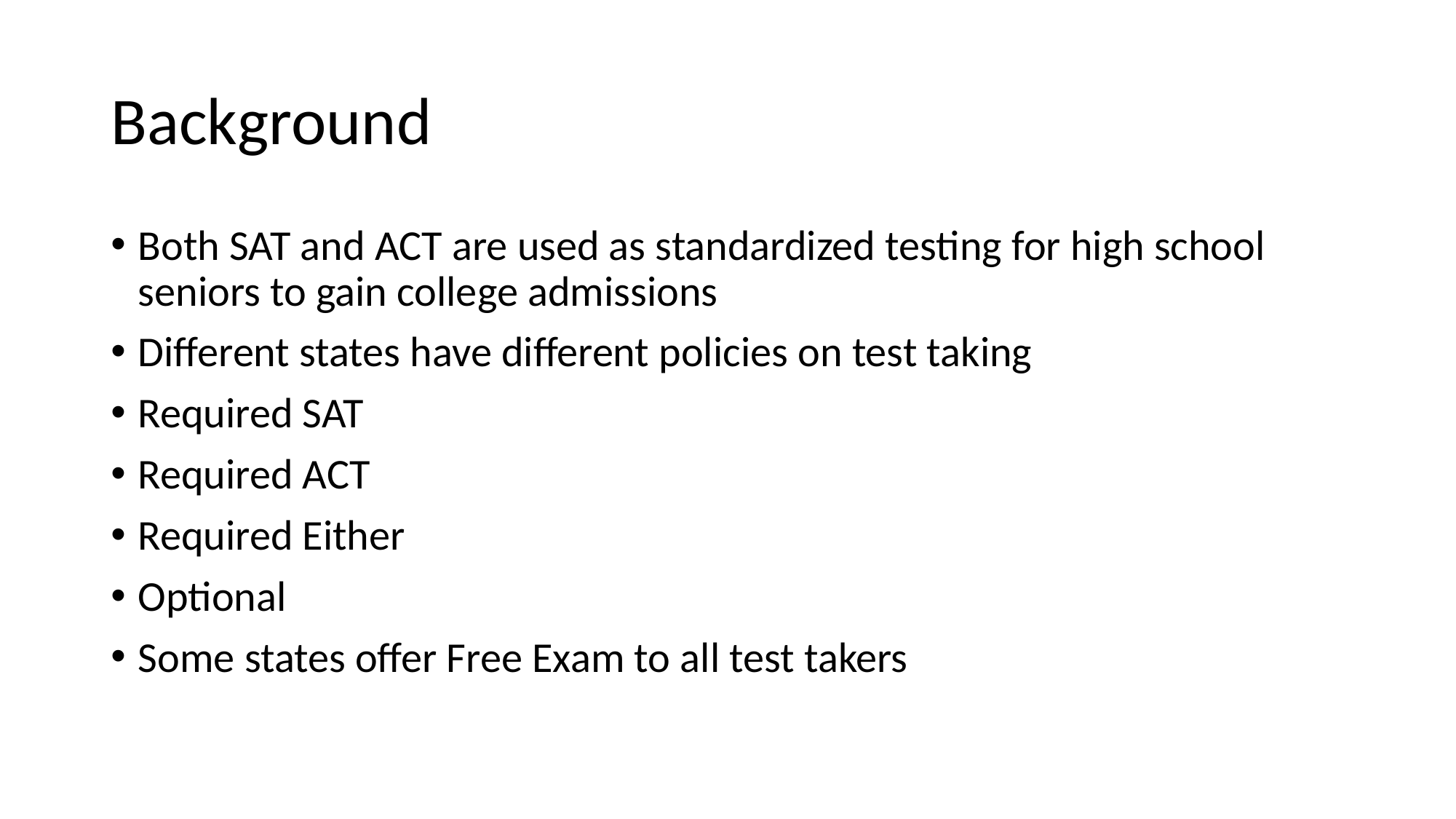

# Background
Both SAT and ACT are used as standardized testing for high school seniors to gain college admissions
Different states have different policies on test taking
Required SAT
Required ACT
Required Either
Optional
Some states offer Free Exam to all test takers